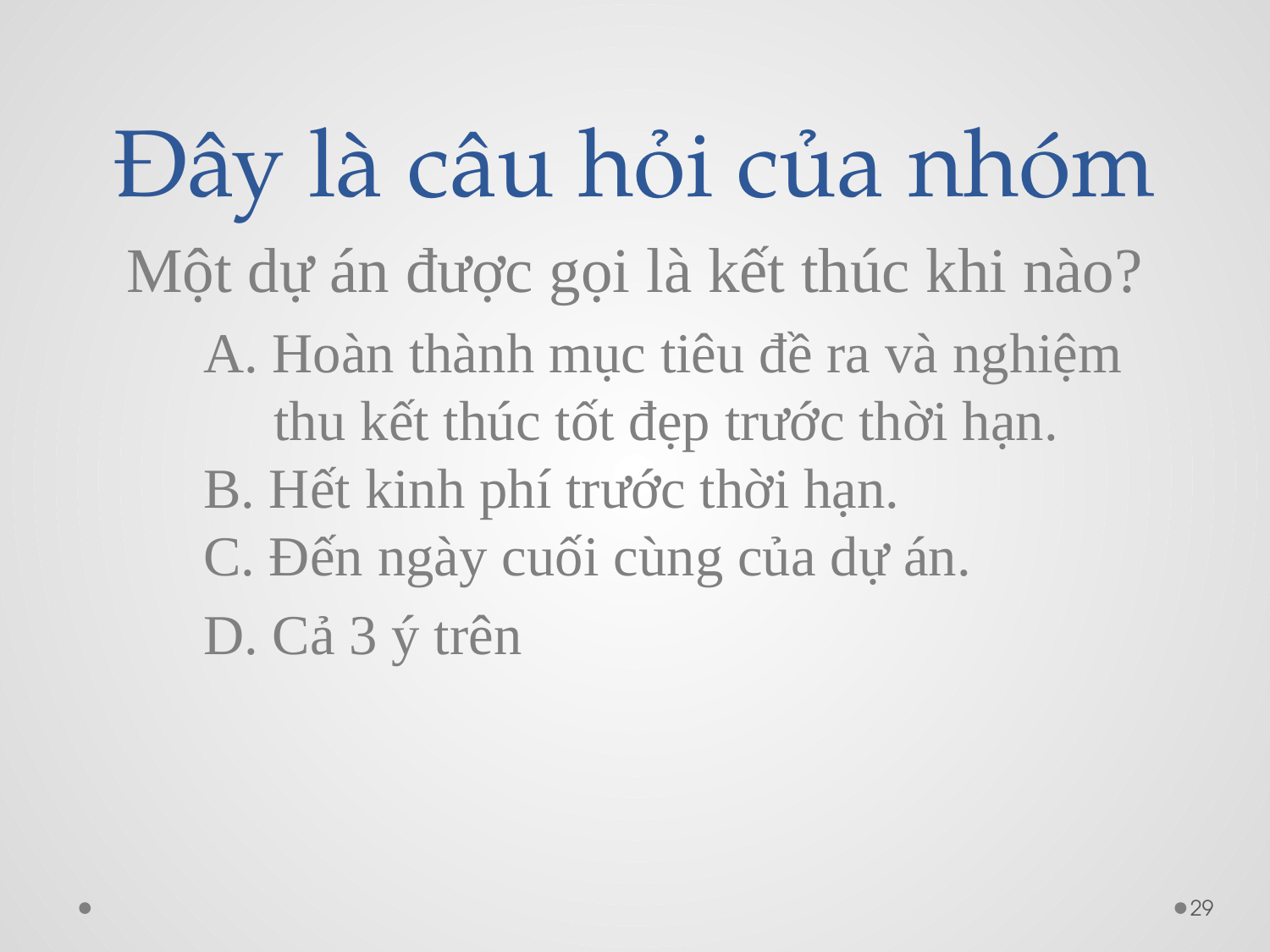

# Đây là câu hỏi của nhóm
Một dự án được gọi là kết thúc khi nào?
	A. Hoàn thành mục tiêu đề ra và nghiệm 	     thu kết thúc tốt đẹp trước thời hạn.
	B. Hết kinh phí trước thời hạn.
	C. Đến ngày cuối cùng của dự án.
	D. Cả 3 ý trên

29